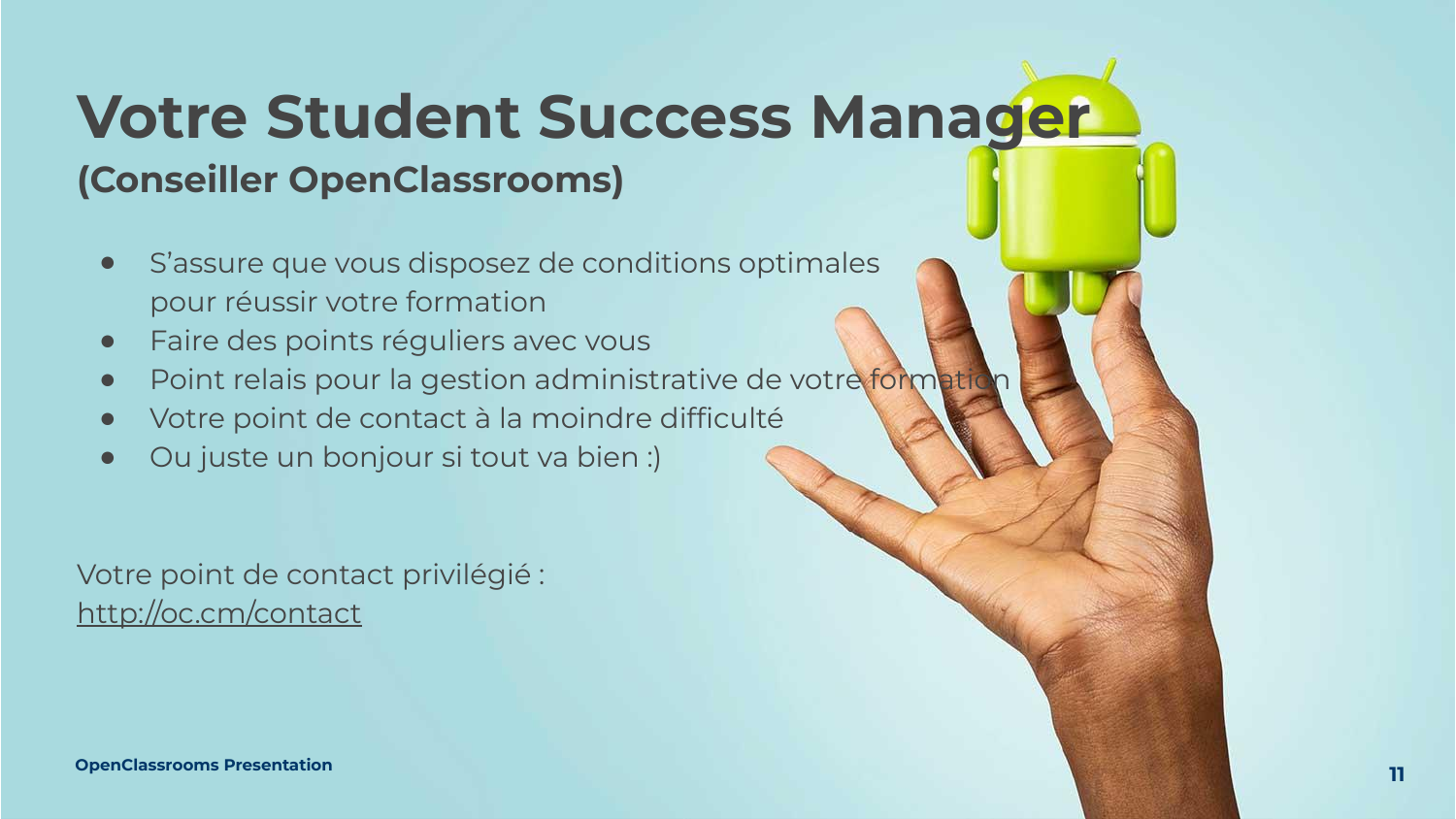

Votre Student Success Manager
(Conseiller OpenClassrooms)

S’assure que vous disposez de conditions optimales
pour réussir votre formation
Faire des points réguliers avec vous
Point relais pour la gestion administrative de votre formation
Votre point de contact à la moindre difficulté
Ou juste un bonjour si tout va bien :)

Votre point de contact privilégié :
http://oc.cm/contact
11